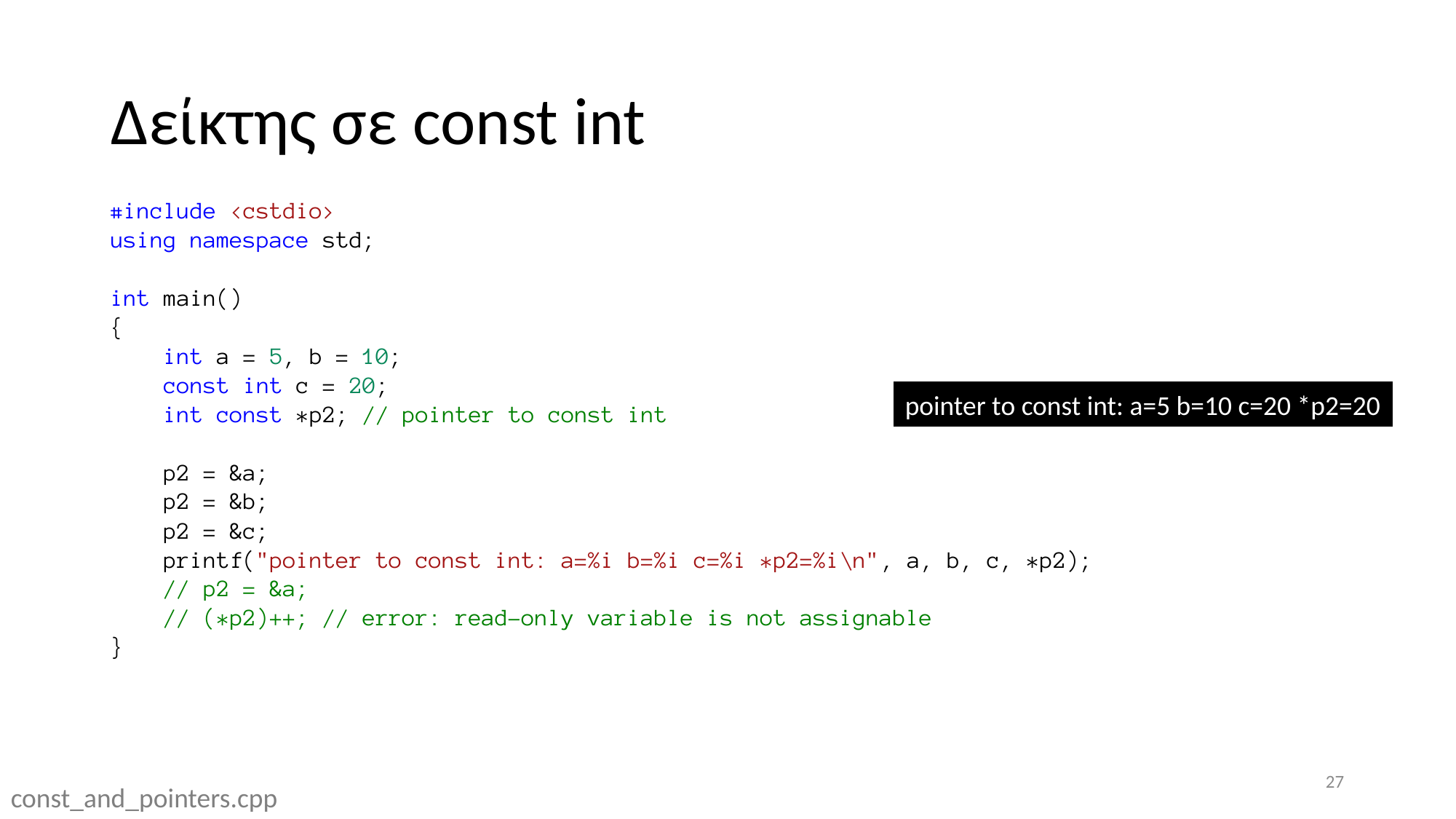

# Δείκτης σε const int
#include <cstdio>
using namespace std;
int main()
{
    int a = 5, b = 10;
    const int c = 20;
    int const *p2; // pointer to const int
    p2 = &a;
    p2 = &b;
    p2 = &c;
    printf("pointer to const int: a=%i b=%i c=%i *p2=%i\n", a, b, c, *p2);
    // p2 = &a;
    // (*p2)++; // error: read-only variable is not assignable
}
pointer to const int: a=5 b=10 c=20 *p2=20
27
const_and_pointers.cpp